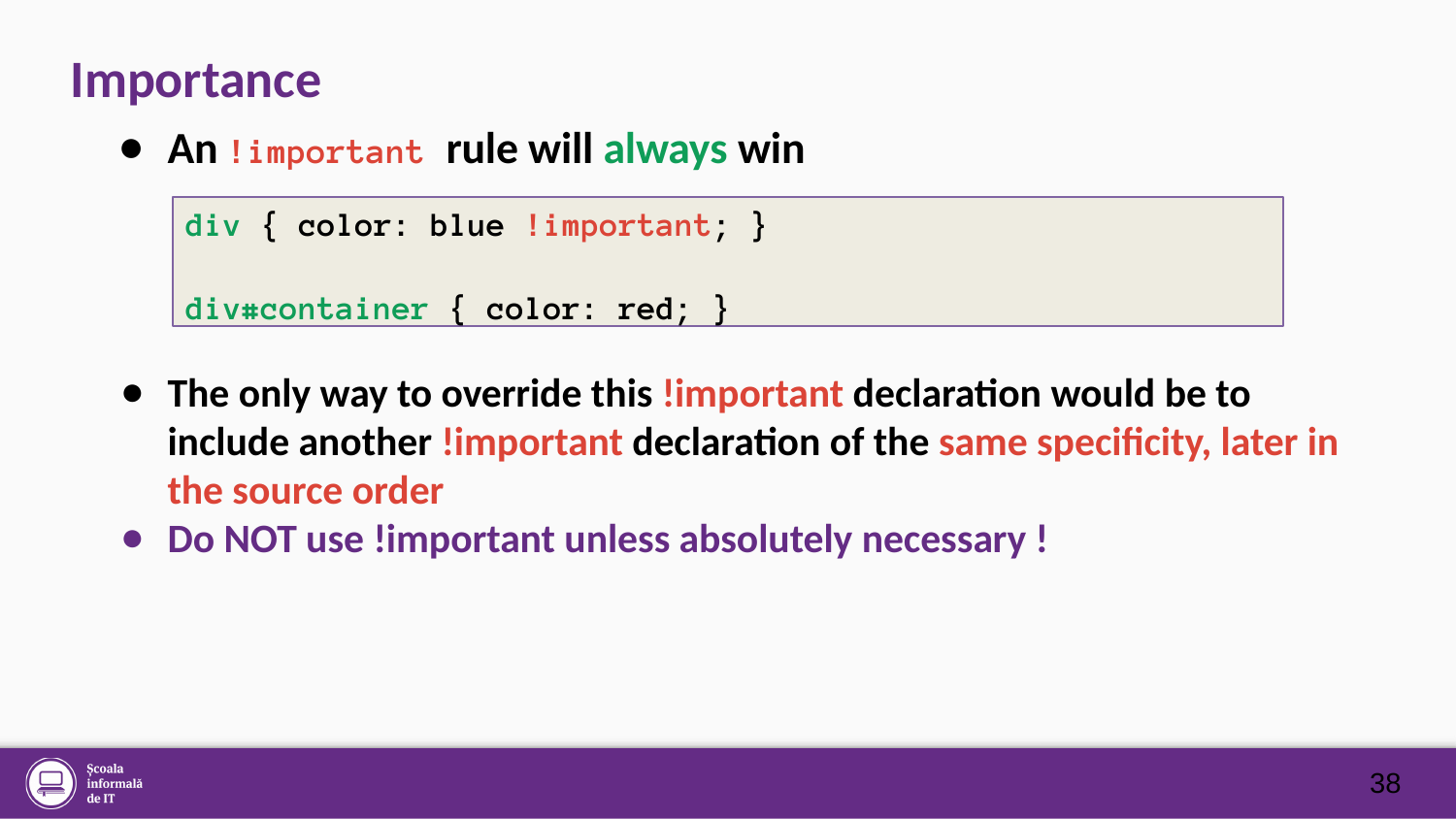

# Importance
An !important rule will always win
div { color: blue !important; }

div#container { color: red; }
The only way to override this !important declaration would be to  include another !important declaration of the same specificity, later in  the source order
Do NOT use !important unless absolutely necessary !

38